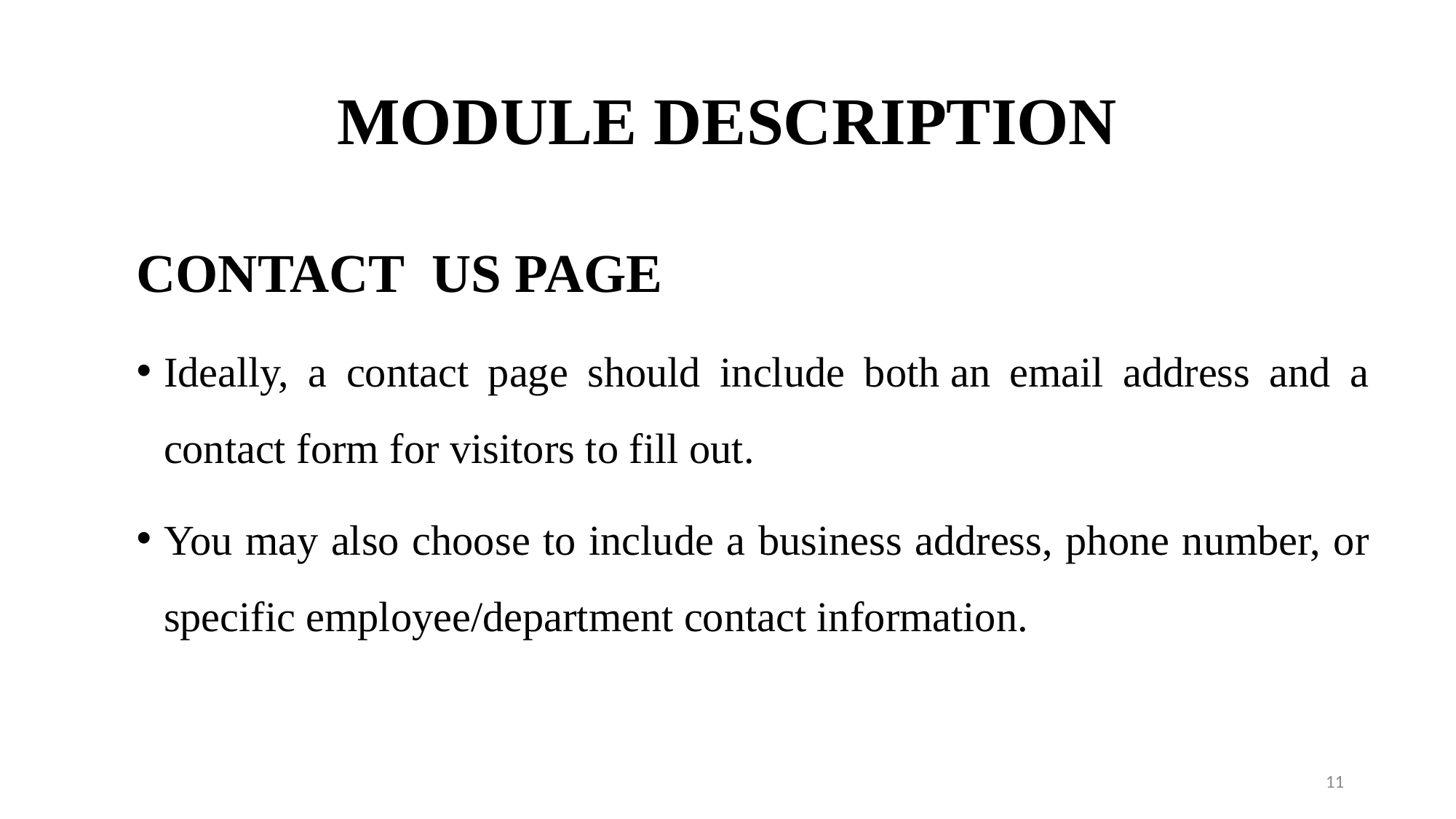

# MODULE DESCRIPTION
CONTACT  US PAGE
Ideally, a contact page should include both an email address and a contact form for visitors to fill out.
You may also choose to include a business address, phone number, or specific employee/department contact information.

11